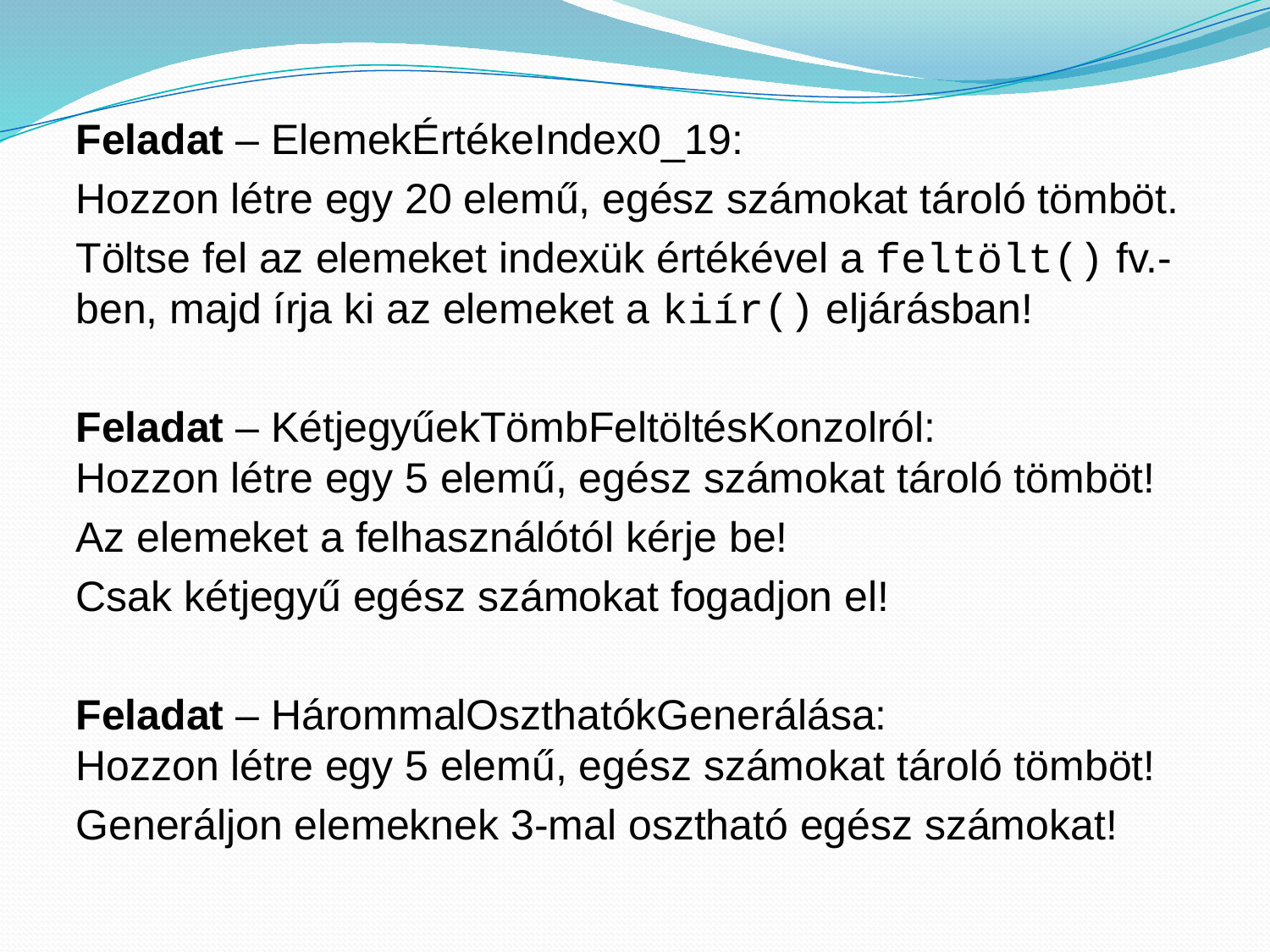

Feladat – ElemekÉrtékeIndex0_19:
Hozzon létre egy 20 elemű, egész számokat tároló tömböt.
Töltse fel az elemeket indexük értékével a feltölt() fv.-ben, majd írja ki az elemeket a kiír() eljárásban!

Feladat – KétjegyűekTömbFeltöltésKonzolról:
Hozzon létre egy 5 elemű, egész számokat tároló tömböt!
Az elemeket a felhasználótól kérje be!
Csak kétjegyű egész számokat fogadjon el!

Feladat – HárommalOszthatókGenerálása:
Hozzon létre egy 5 elemű, egész számokat tároló tömböt!
Generáljon elemeknek 3-mal osztható egész számokat!